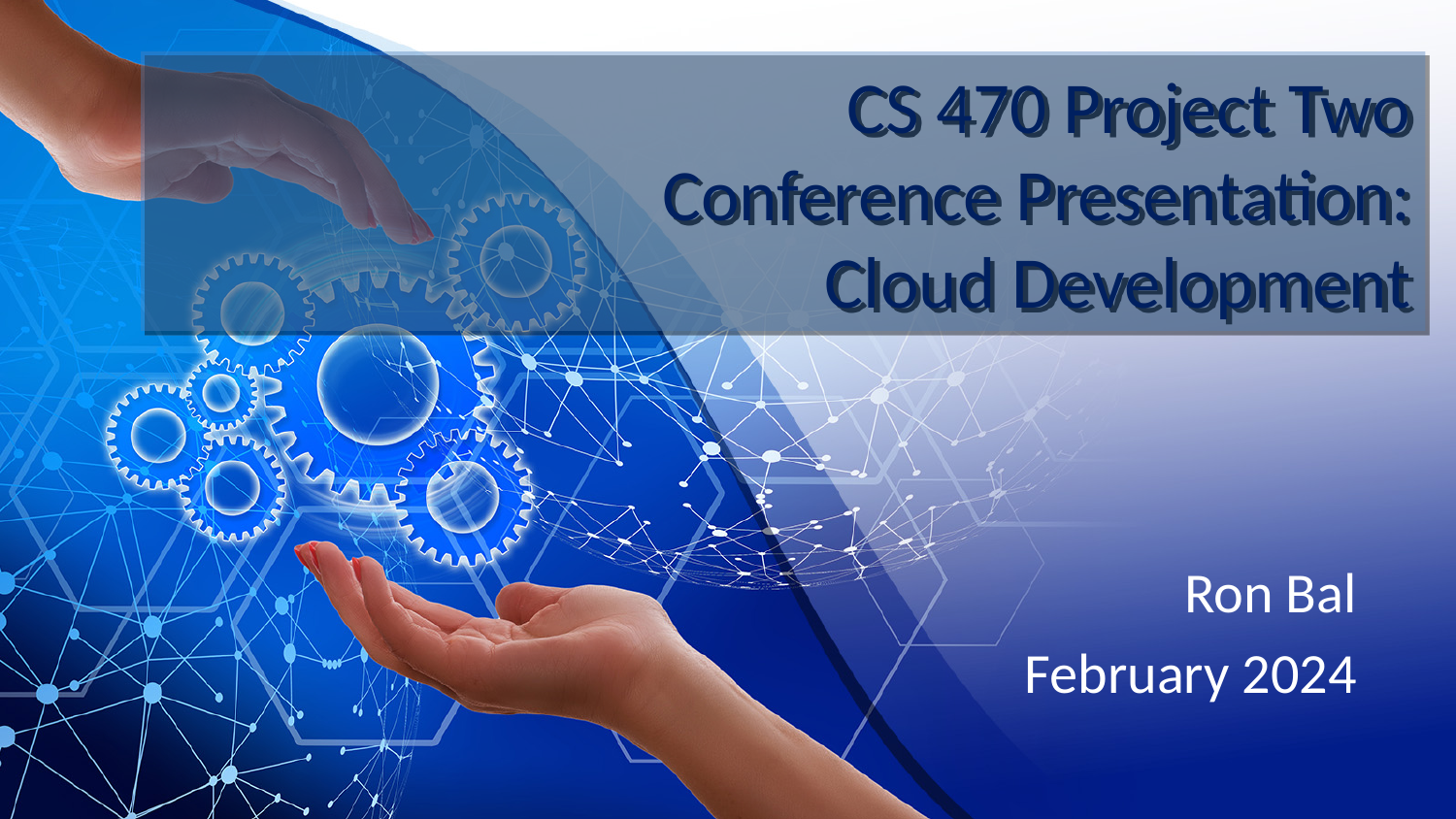

CS 470 Project Two
Conference Presentation:
Cloud Development
Ron Bal
February 2024